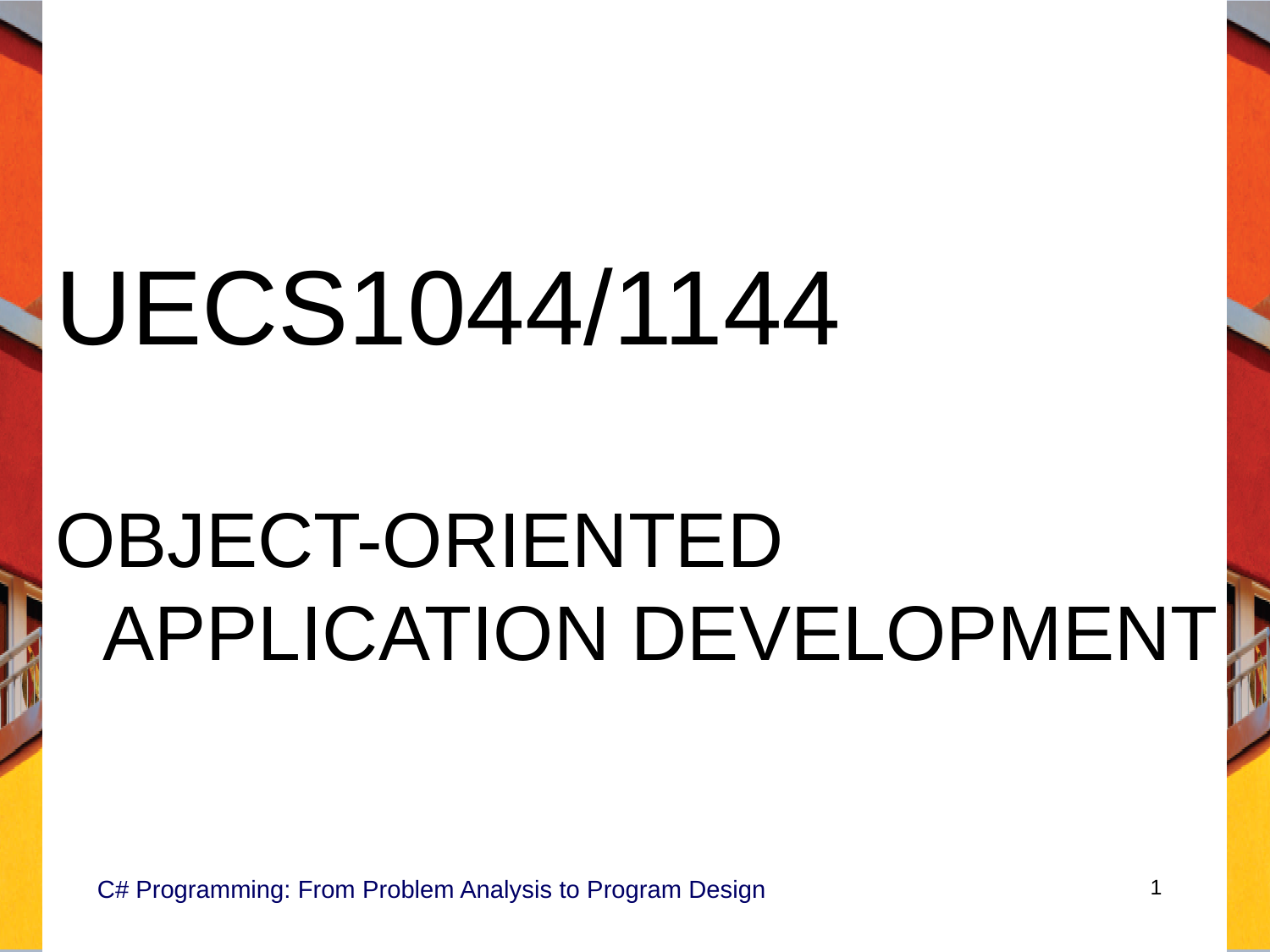

#
UECS1044/1144
OBJECT-ORIENTED APPLICATION DEVELOPMENT
C# Programming: From Problem Analysis to Program Design

1